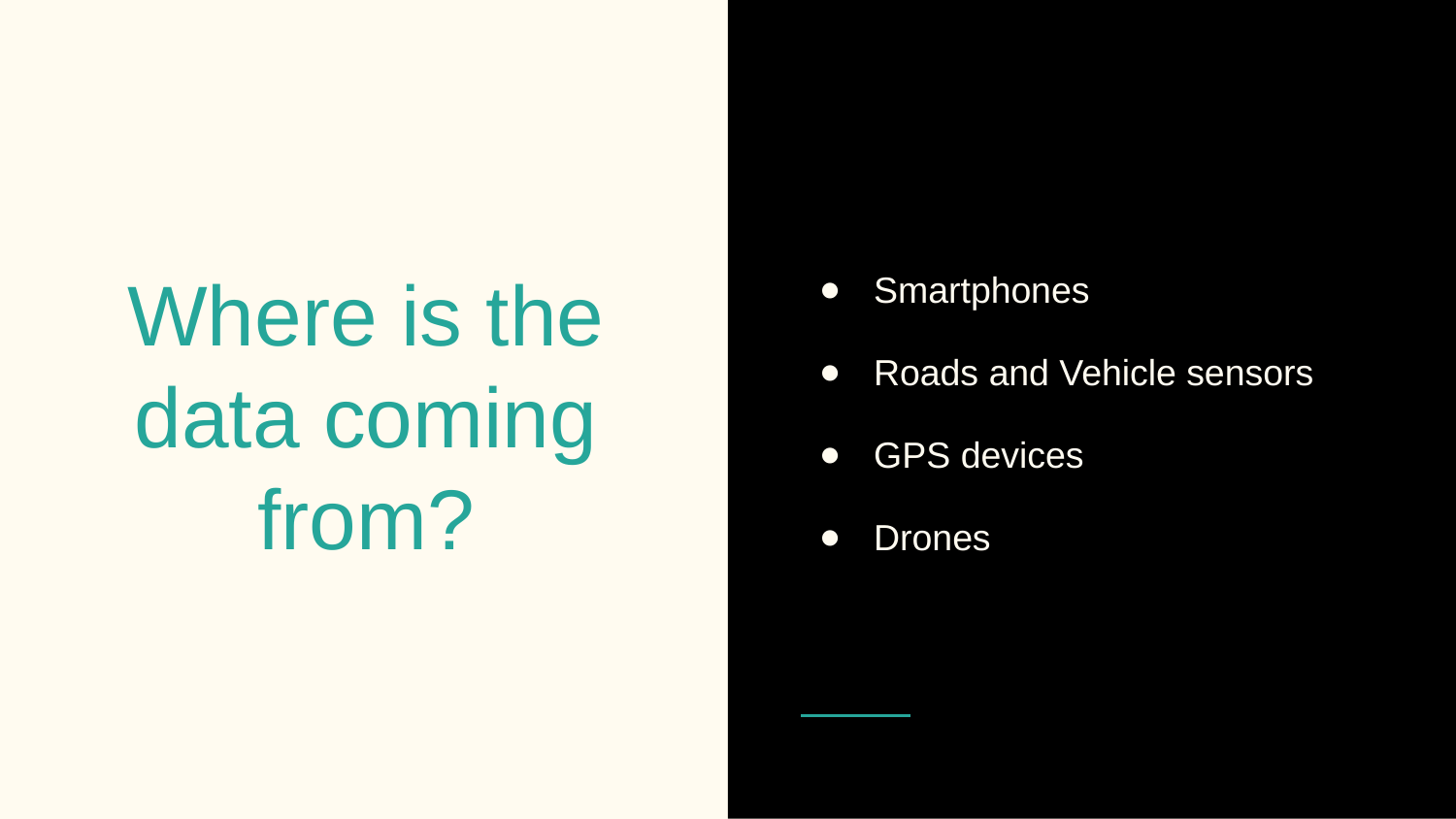

Smartphones
Roads and Vehicle sensors
GPS devices
Drones
# Where is the data coming from?